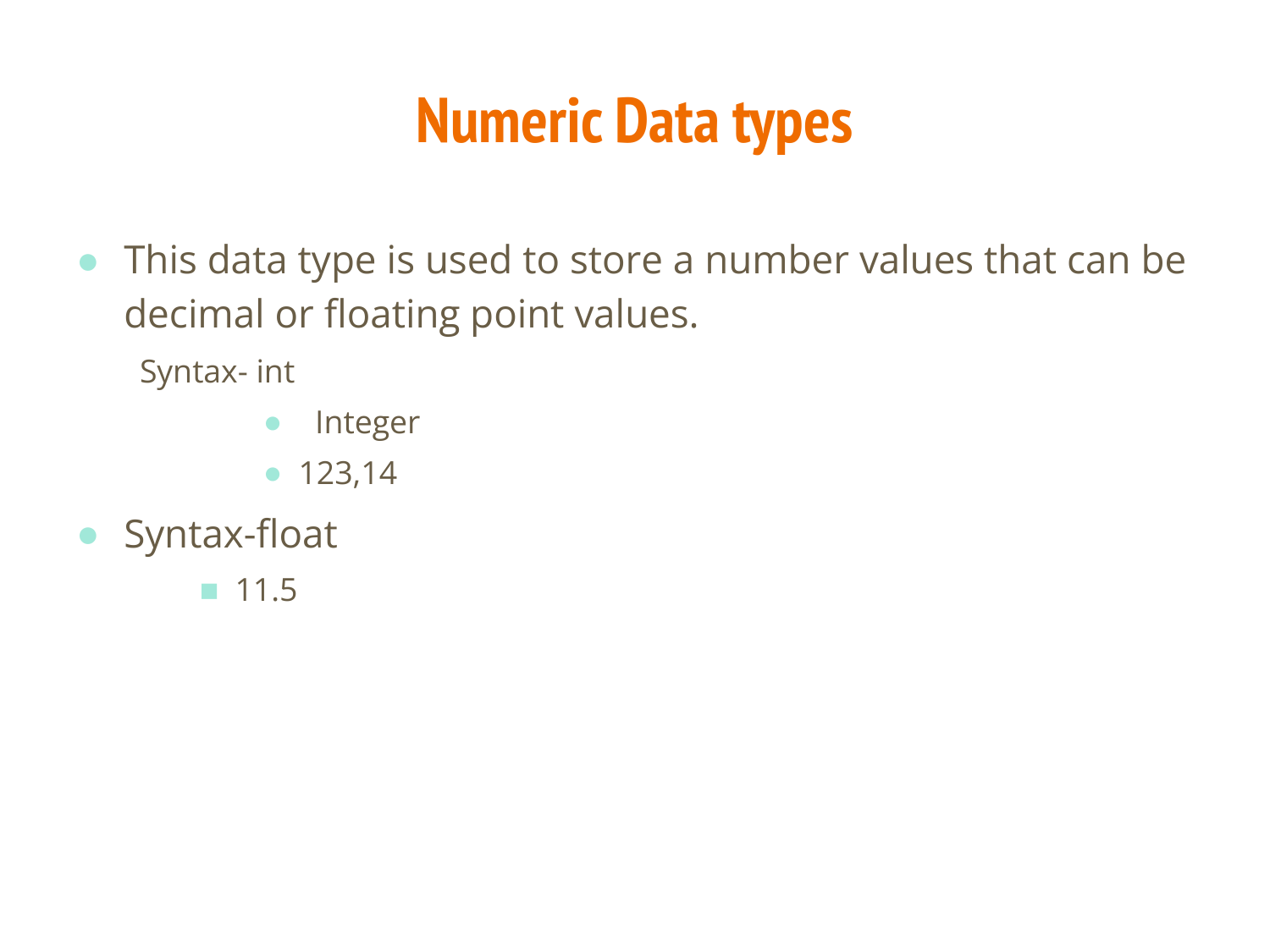

# Numeric Data types
This data type is used to store a number values that can be decimal or floating point values.
Syntax- int
  Integer
123,14
Syntax-float
11.5